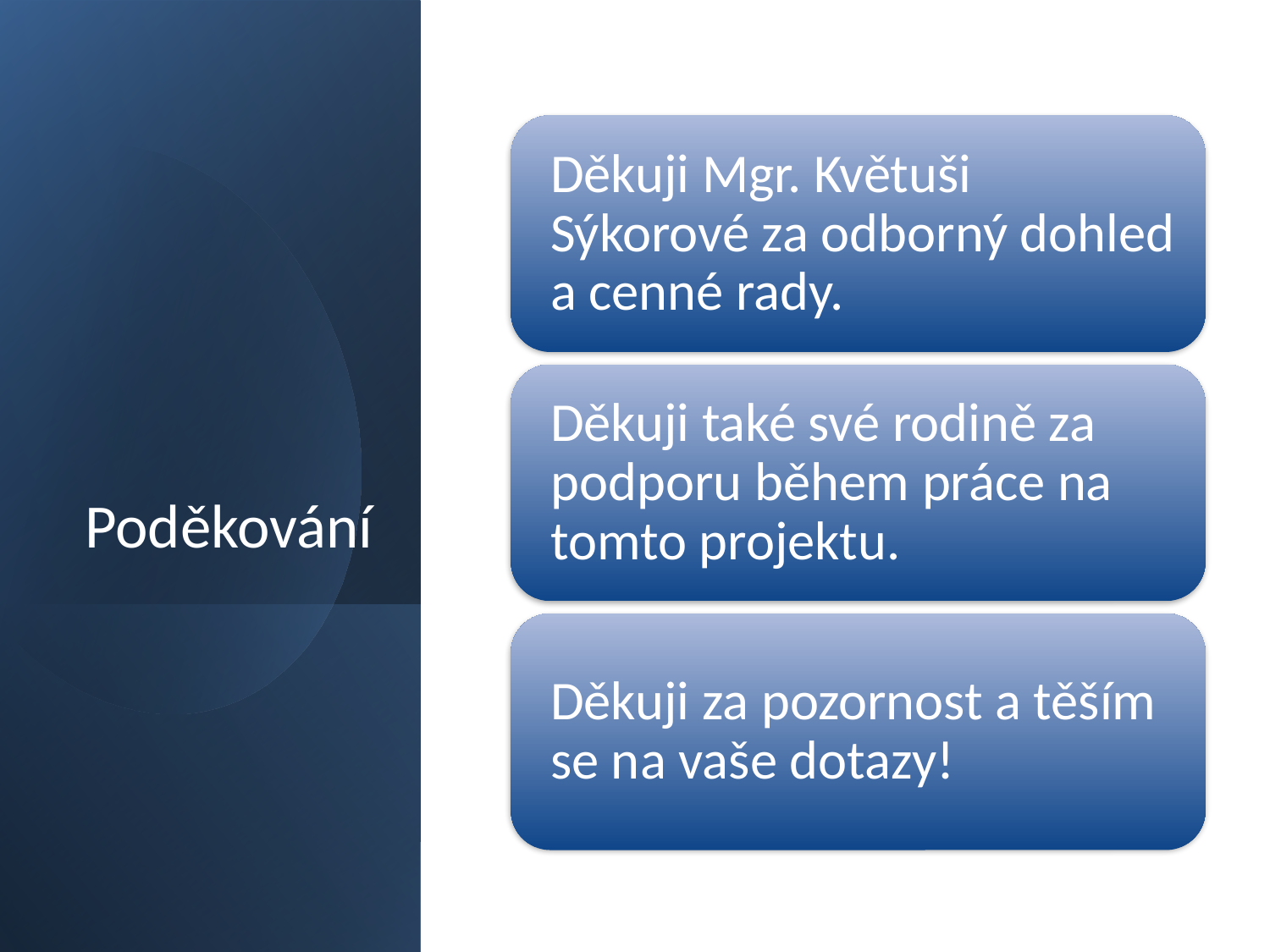

Děkuji Mgr. Květuši Sýkorové za odborný dohled a cenné rady.
Děkuji také své rodině za podporu během práce na tomto projektu.
Děkuji za pozornost a těším se na vaše dotazy!

# Poděkování